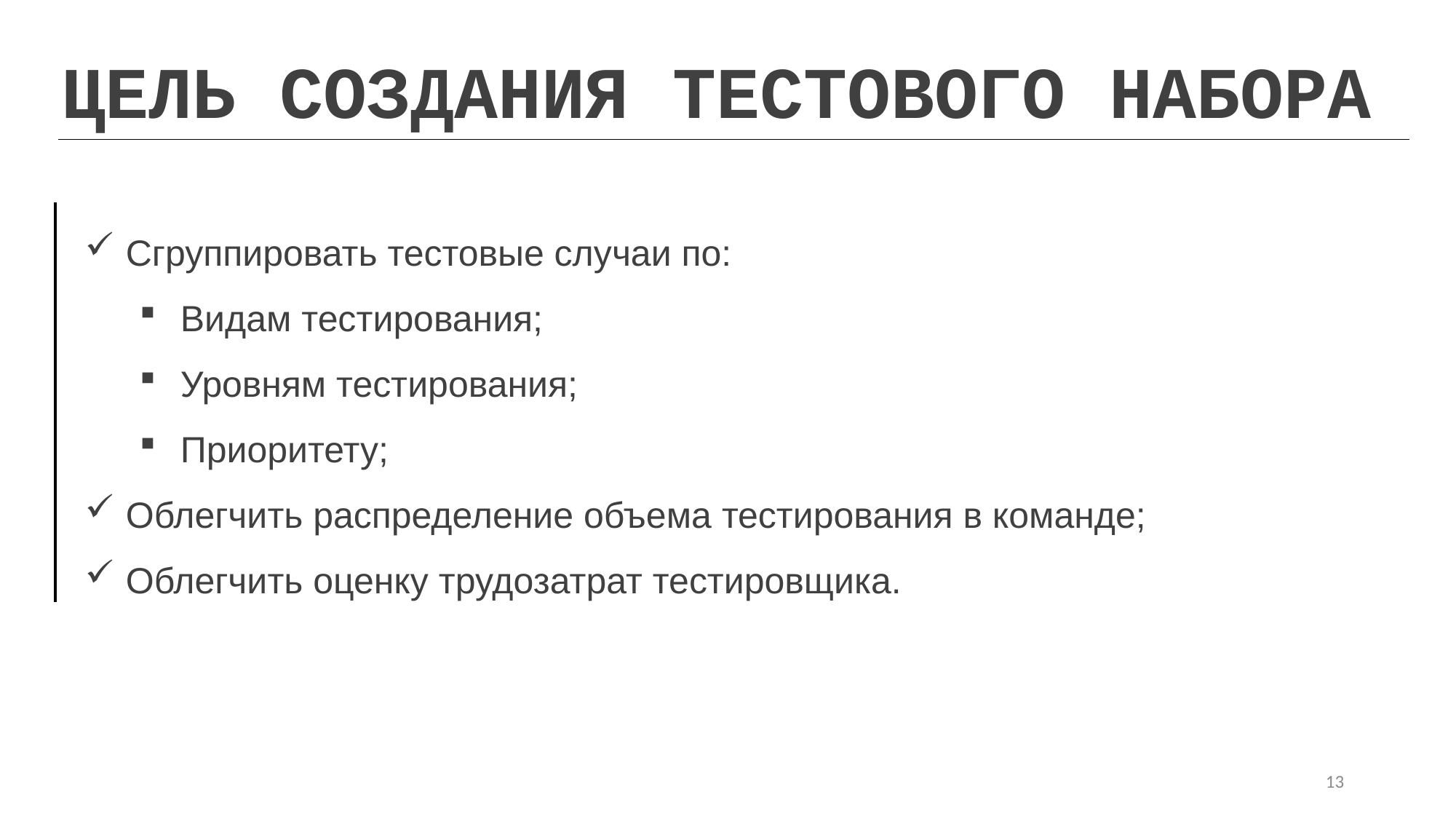

ЦЕЛЬ СОЗДАНИЯ ТЕСТОВОГО НАБОРА
Сгруппировать тестовые случаи по:
Видам тестирования;
Уровням тестирования;
Приоритету;
Облегчить распределение объема тестирования в команде;
Облегчить оценку трудозатрат тестировщика.
13